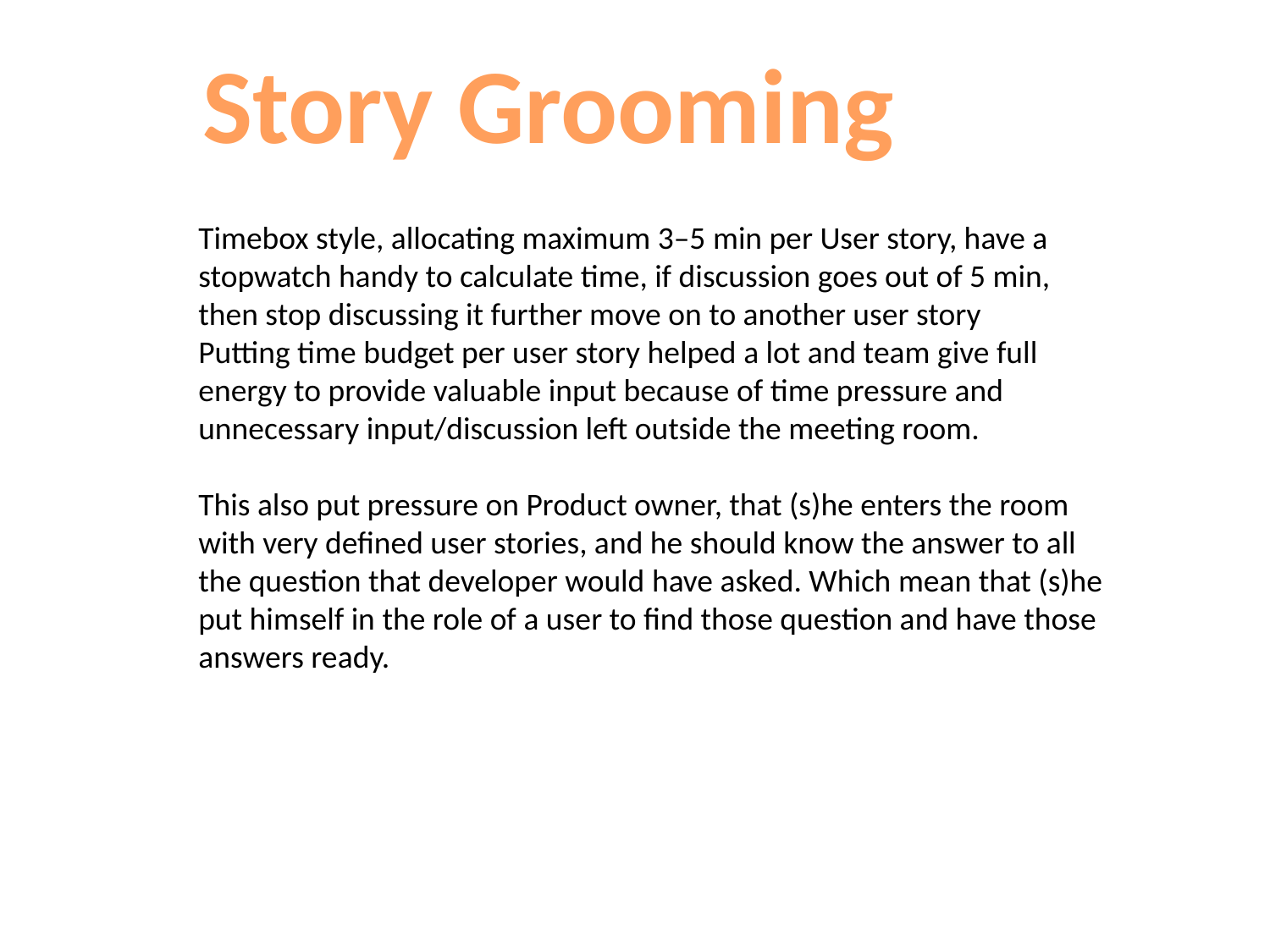

Story Grooming
Timebox style, allocating maximum 3–5 min per User story, have a stopwatch handy to calculate time, if discussion goes out of 5 min, then stop discussing it further move on to another user story
Putting time budget per user story helped a lot and team give full energy to provide valuable input because of time pressure and unnecessary input/discussion left outside the meeting room.

This also put pressure on Product owner, that (s)he enters the room with very defined user stories, and he should know the answer to all the question that developer would have asked. Which mean that (s)he put himself in the role of a user to find those question and have those answers ready.